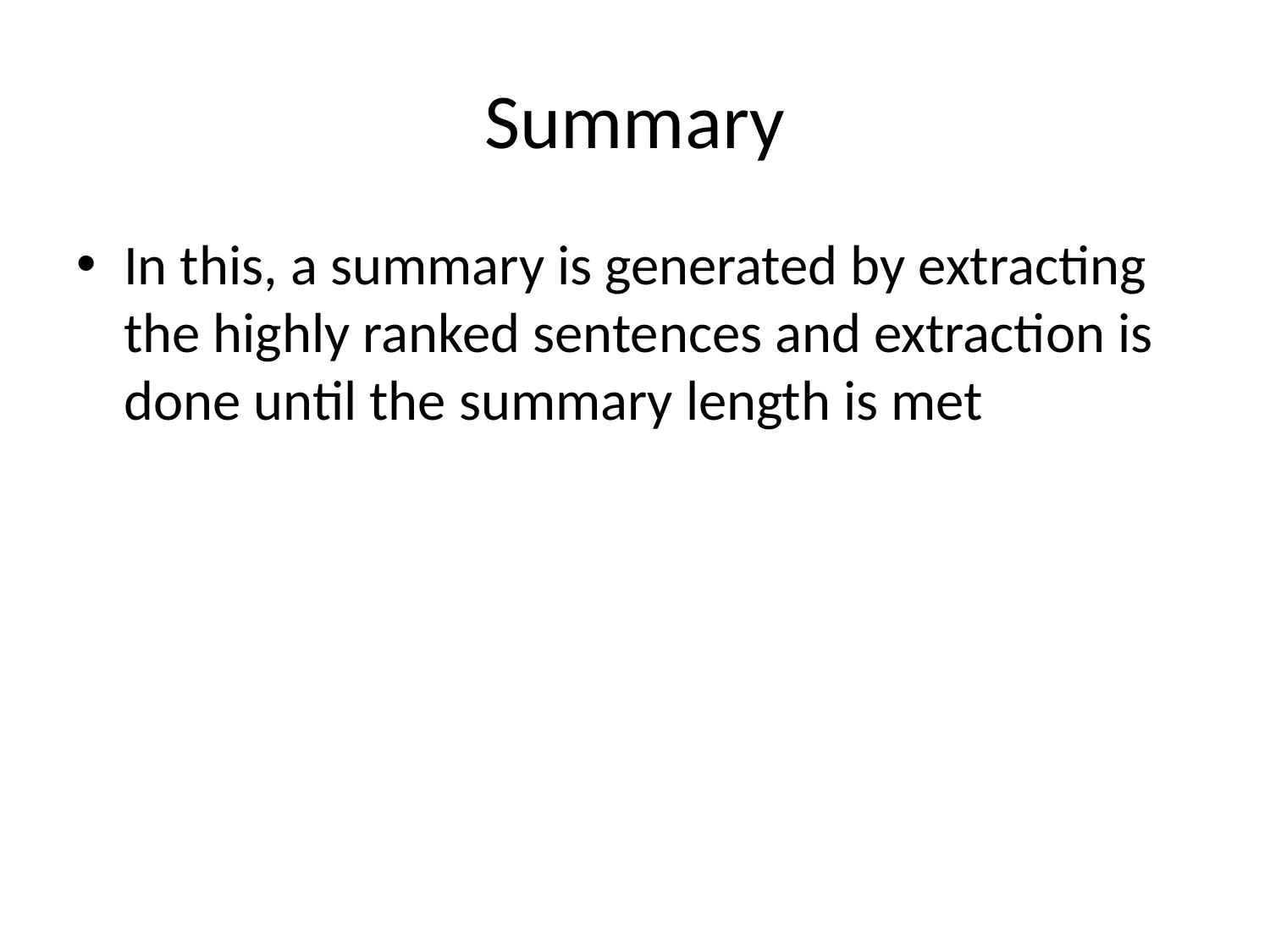

# Summary
In this, a summary is generated by extracting the highly ranked sentences and extraction is done until the summary length is met